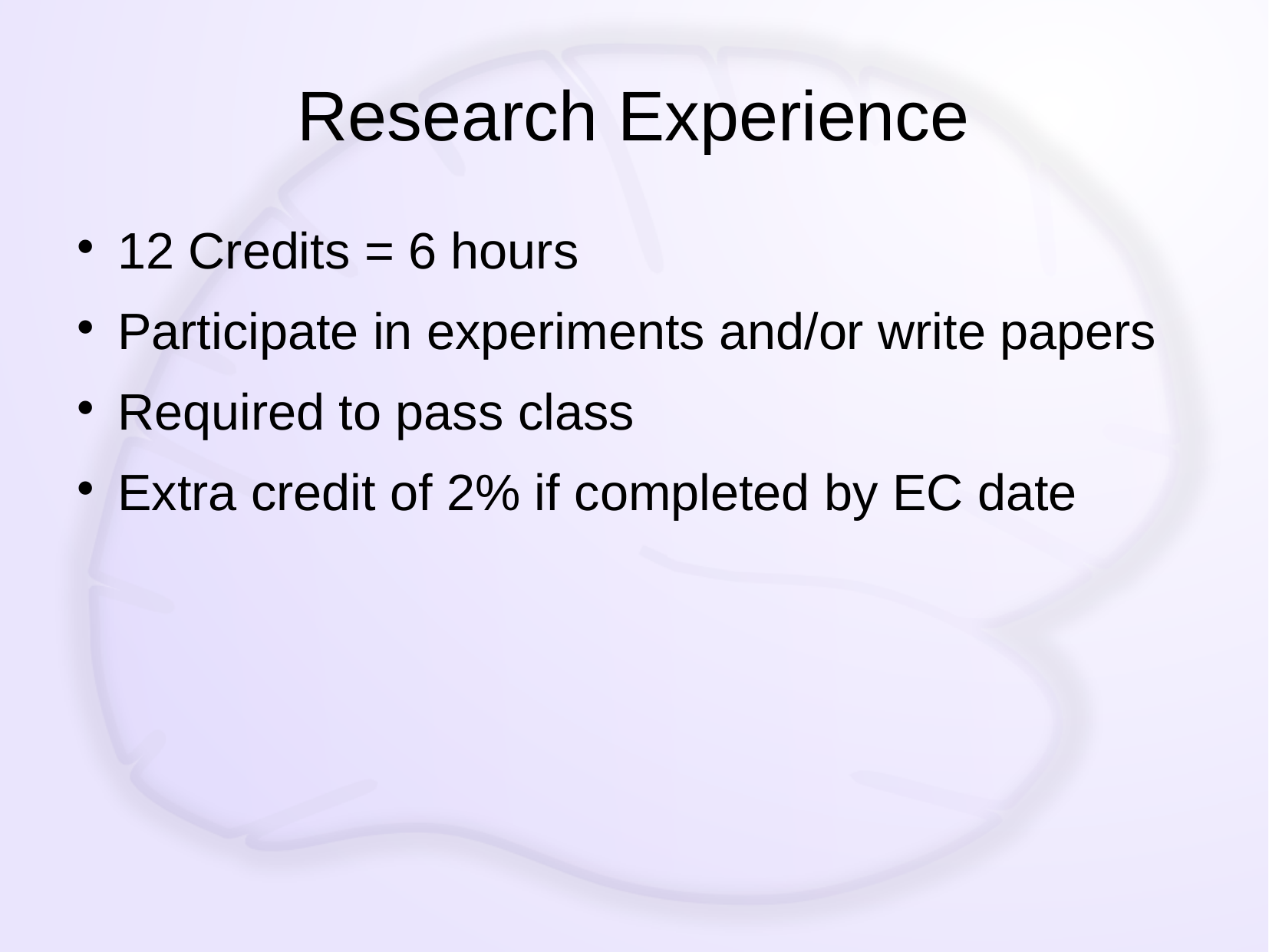

# Research Experience
12 Credits = 6 hours
Participate in experiments and/or write papers
Required to pass class
Extra credit of 2% if completed by EC date